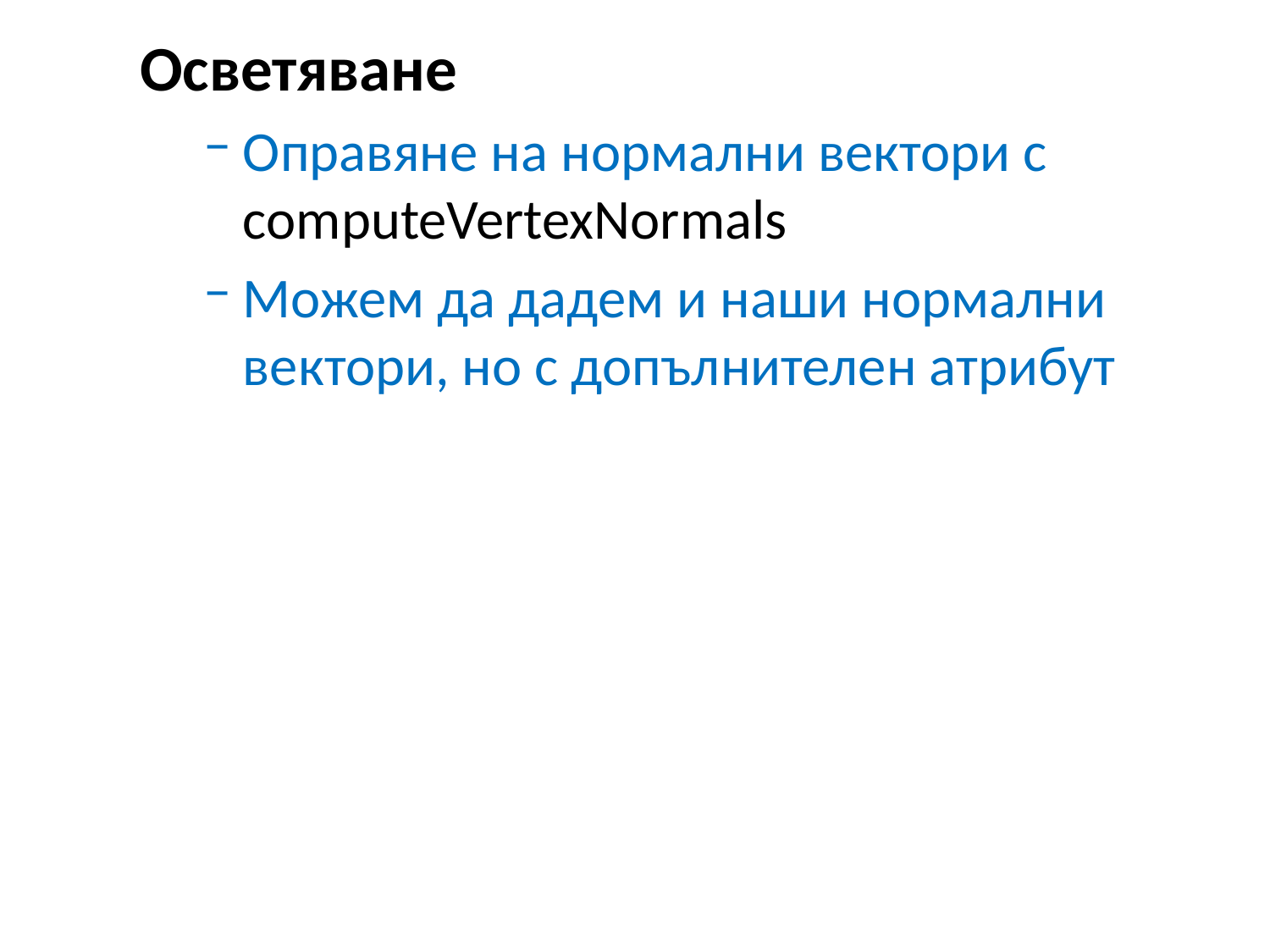

Осветяване
Оправяне на нормални вектори с computeVertexNormals
Можем да дадем и наши нормални вектори, но с допълнителен атрибут